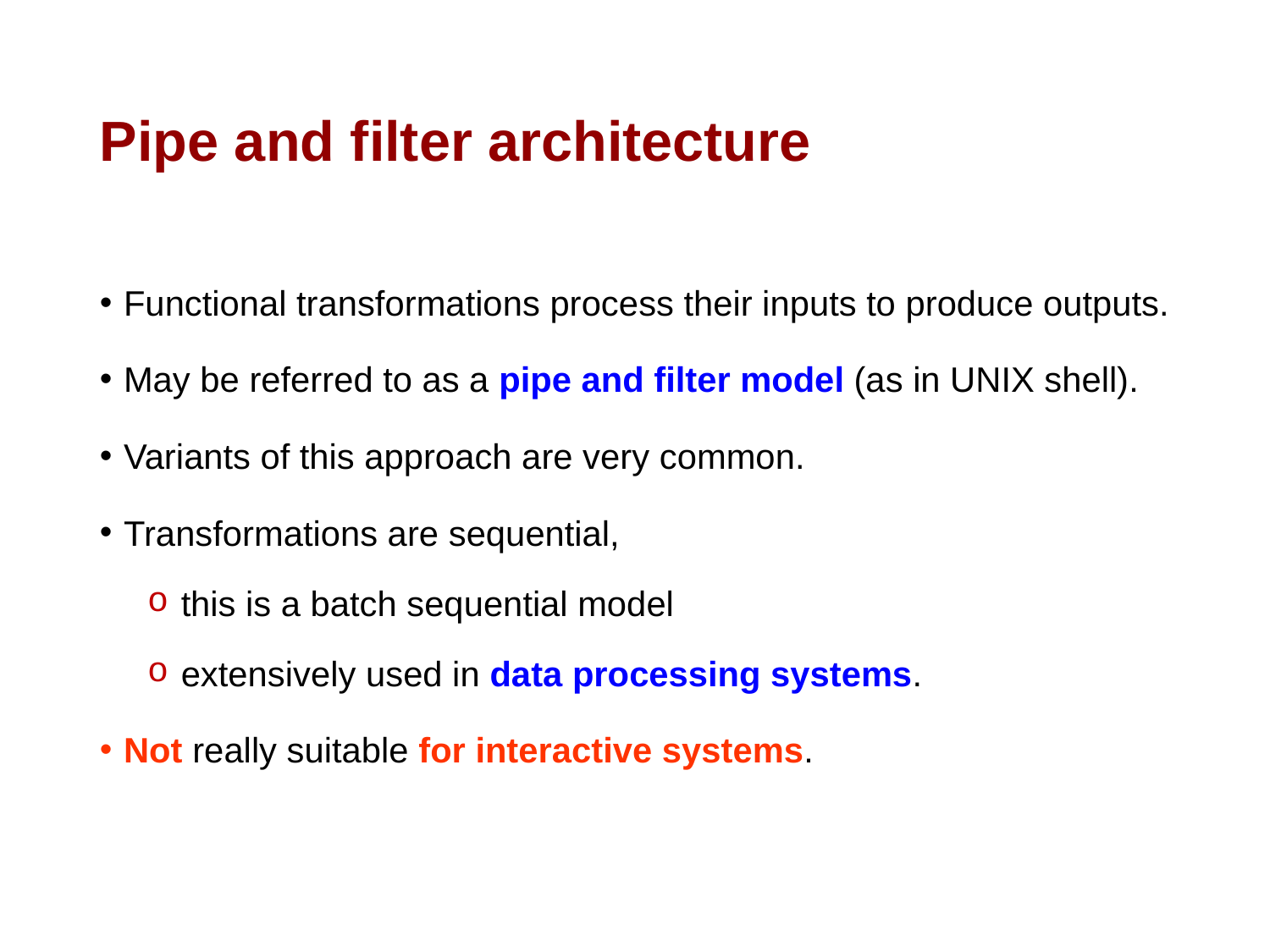

# Pipe and filter architecture
Functional transformations process their inputs to produce outputs.
May be referred to as a pipe and filter model (as in UNIX shell).
Variants of this approach are very common.
Transformations are sequential,
 this is a batch sequential model
 extensively used in data processing systems.
Not really suitable for interactive systems.